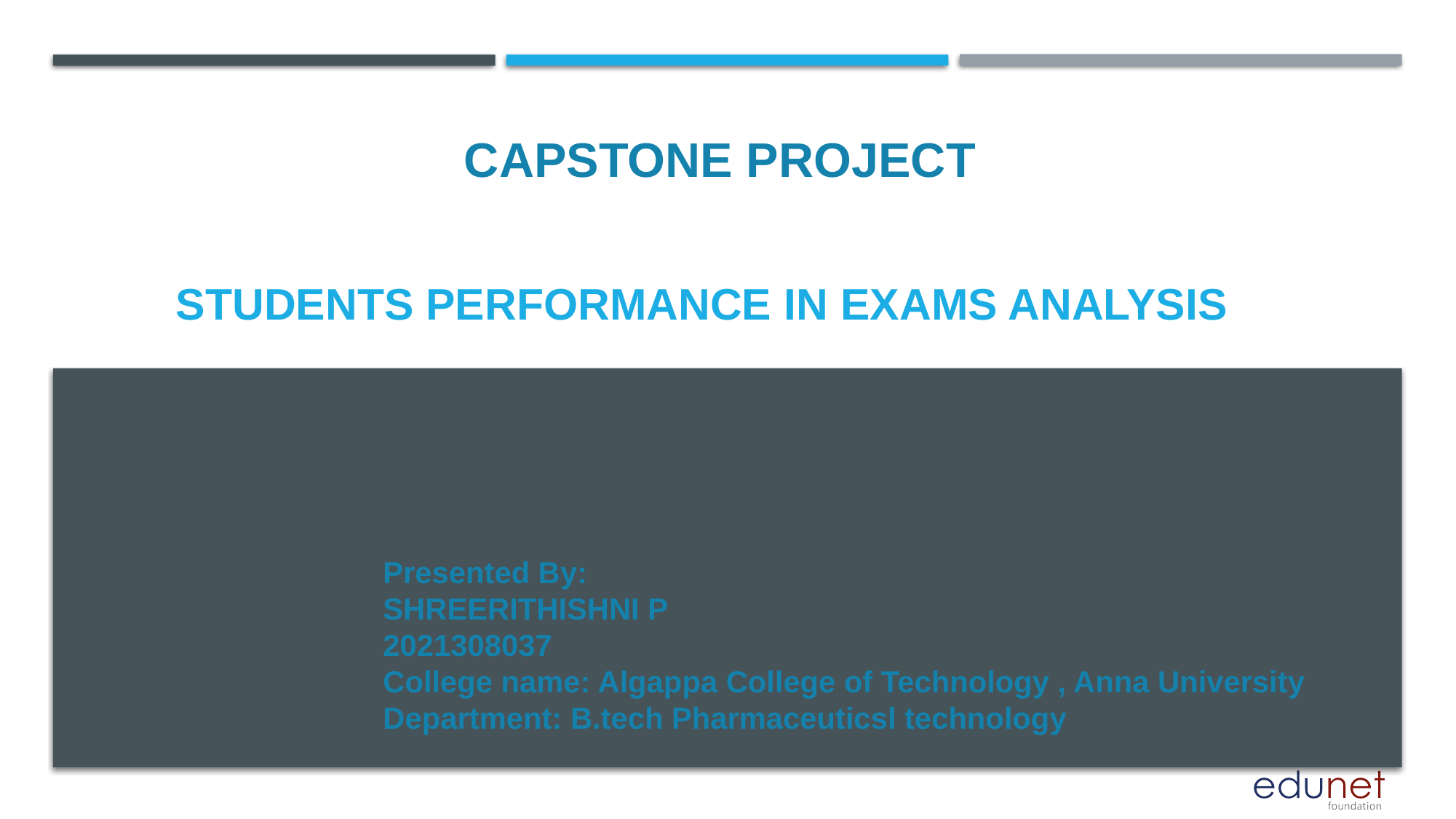

CAPSTONE PROJECT
# STUDENTS PERFORMANCE IN EXAMS ANALYSIS
Presented By:
SHREERITHISHNI P
2021308037
College name: Algappa College of Technology , Anna University
Department: B.tech Pharmaceuticsl technology